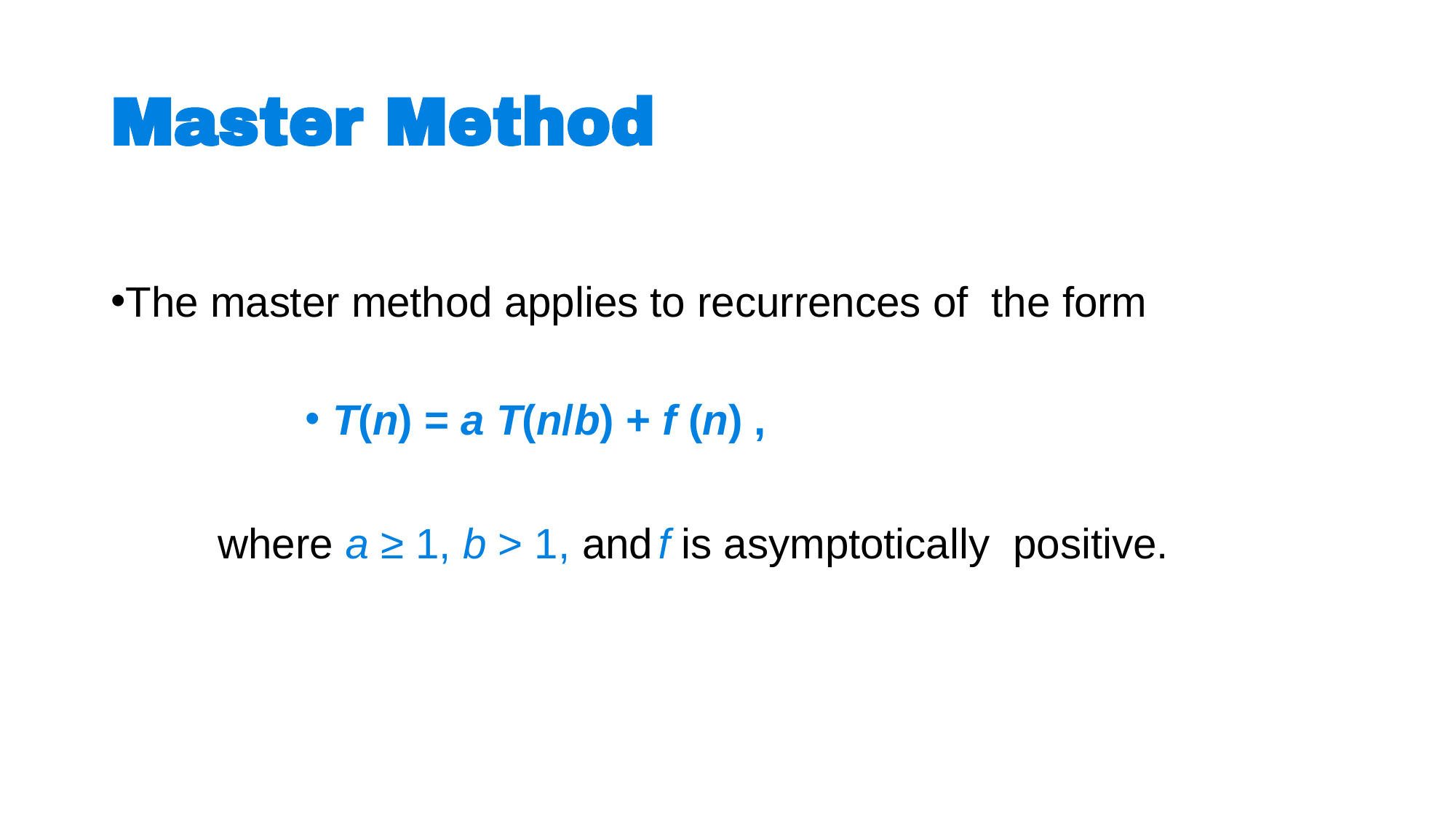

# Master Method
The master method applies to recurrences of  the form
T(n) = a T(n/b) + f (n) ,
         where a ≥ 1, b > 1, and	f is asymptotically  positive.